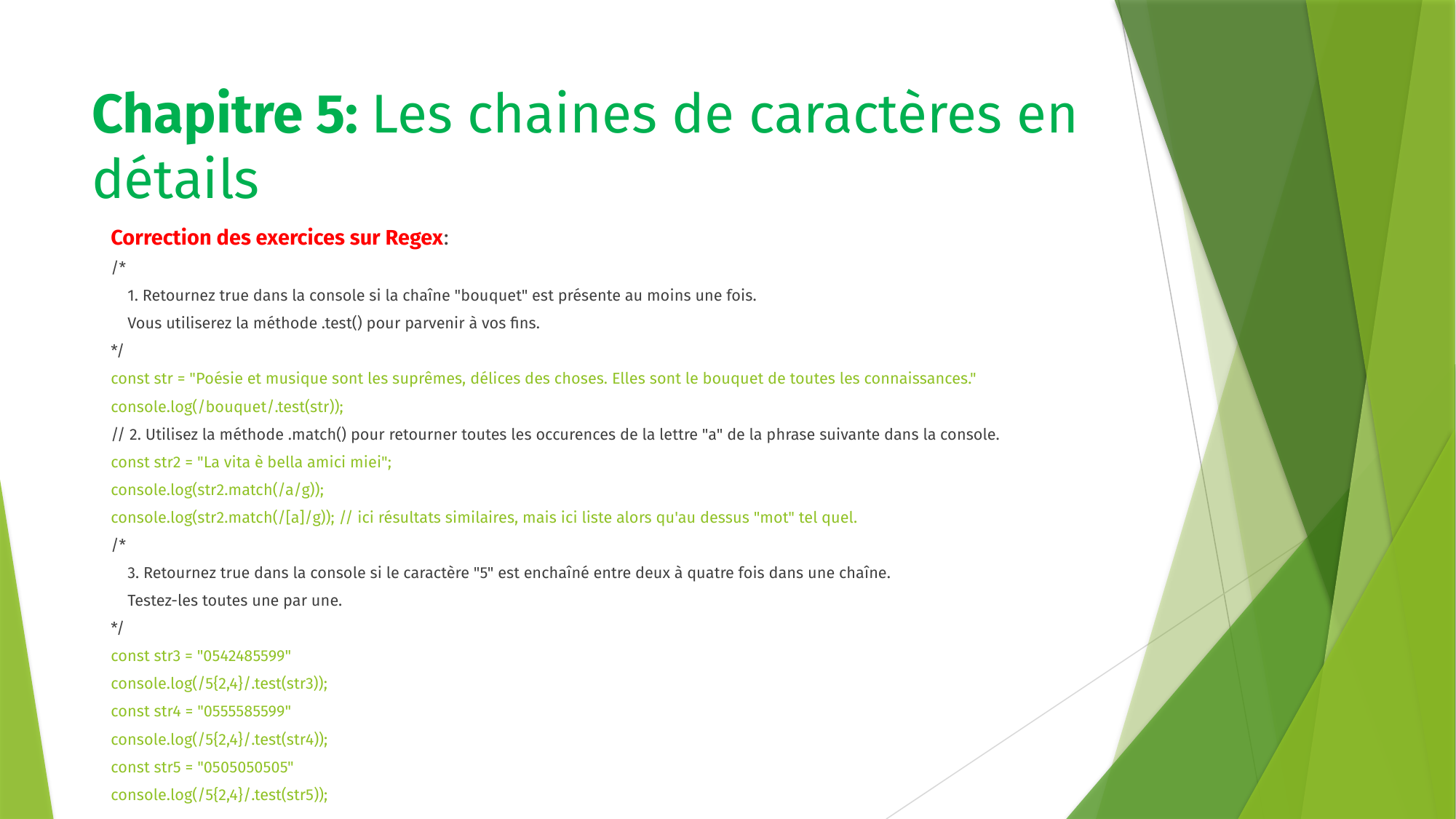

# Chapitre 5: Les chaines de caractères en détails
Correction des exercices sur Regex:
/*
    1. Retournez true dans la console si la chaîne "bouquet" est présente au moins une fois.
    Vous utiliserez la méthode .test() pour parvenir à vos fins.
*/
const str = "Poésie et musique sont les suprêmes, délices des choses. Elles sont le bouquet de toutes les connaissances."
console.log(/bouquet/.test(str));
// 2. Utilisez la méthode .match() pour retourner toutes les occurences de la lettre "a" de la phrase suivante dans la console.
const str2 = "La vita è bella amici miei";
console.log(str2.match(/a/g));
console.log(str2.match(/[a]/g)); // ici résultats similaires, mais ici liste alors qu'au dessus "mot" tel quel.
/*
    3. Retournez true dans la console si le caractère "5" est enchaîné entre deux à quatre fois dans une chaîne.
    Testez-les toutes une par une.
*/
const str3 = "0542485599"
console.log(/5{2,4}/.test(str3));
const str4 = "0555585599"
console.log(/5{2,4}/.test(str4));
const str5 = "0505050505"
console.log(/5{2,4}/.test(str5));